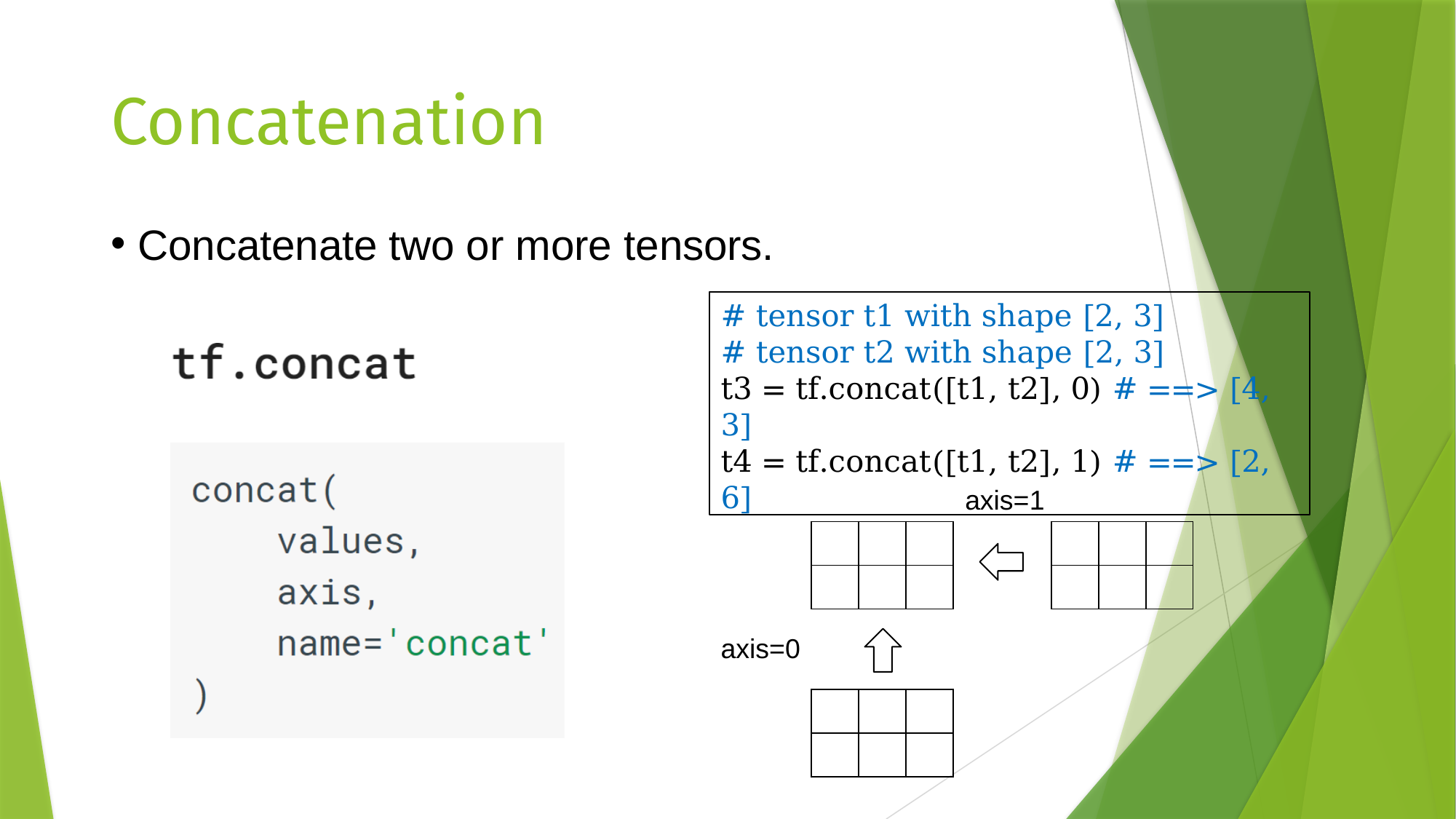

# Concatenation
Concatenate two or more tensors.
# tensor t1 with shape [2, 3]
# tensor t2 with shape [2, 3]
t3 = tf.concat([t1, t2], 0) # ==> [4, 3]
t4 = tf.concat([t1, t2], 1) # ==> [2, 6]

axis=1
|  |  |  |
| --- | --- | --- |
|  |  |  |
|  |  |  |
| --- | --- | --- |
|  |  |  |

axis=0
|  |  |  |
| --- | --- | --- |
|  |  |  |